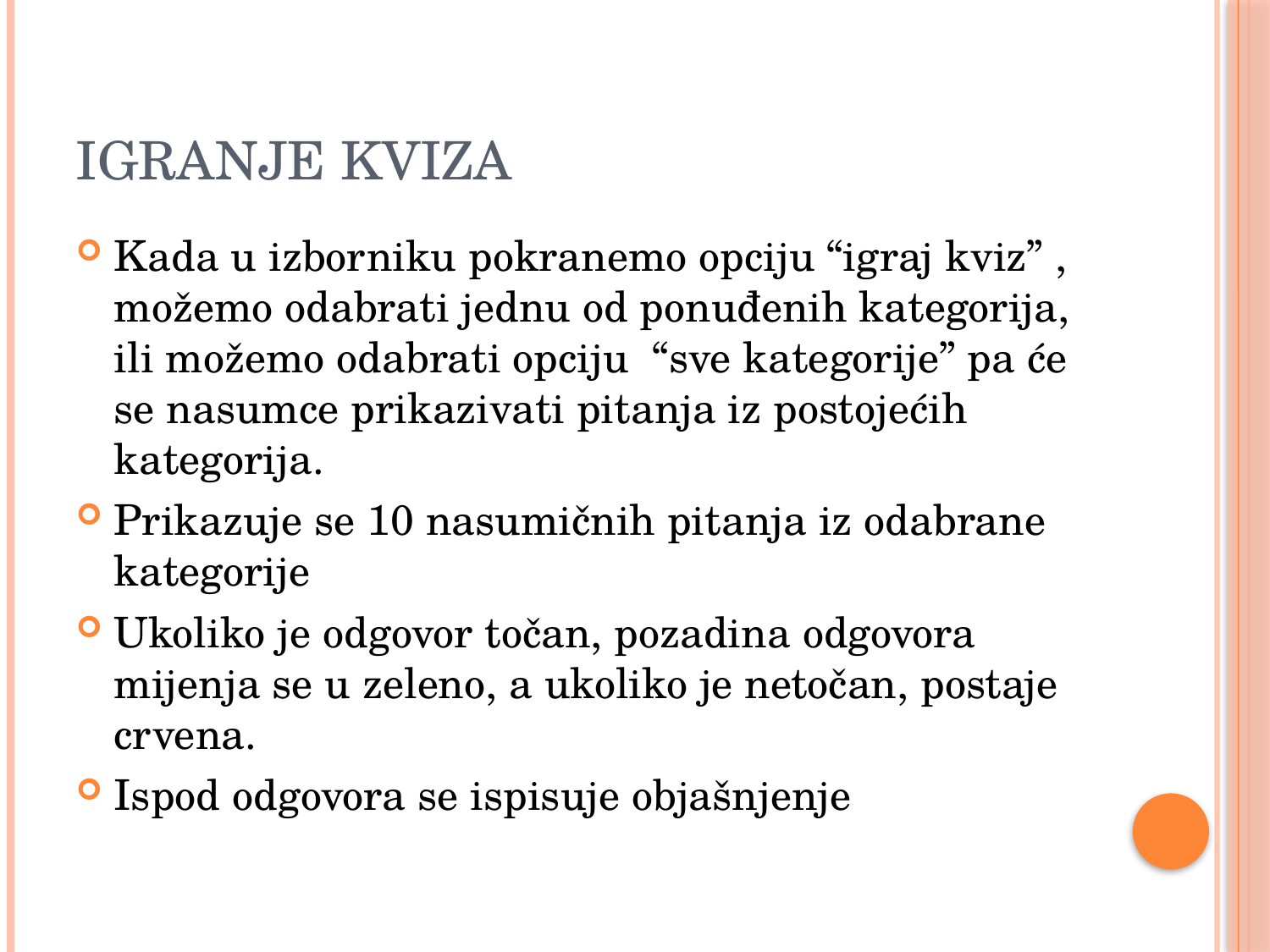

# IGRANJE KVIZA
Kada u izborniku pokranemo opciju “igraj kviz” , možemo odabrati jednu od ponuđenih kategorija, ili možemo odabrati opciju  “sve kategorije” pa će se nasumce prikazivati pitanja iz postojećih kategorija.
Prikazuje se 10 nasumičnih pitanja iz odabrane kategorije
Ukoliko je odgovor točan, pozadina odgovora mijenja se u zeleno, a ukoliko je netočan, postaje crvena.
Ispod odgovora se ispisuje objašnjenje